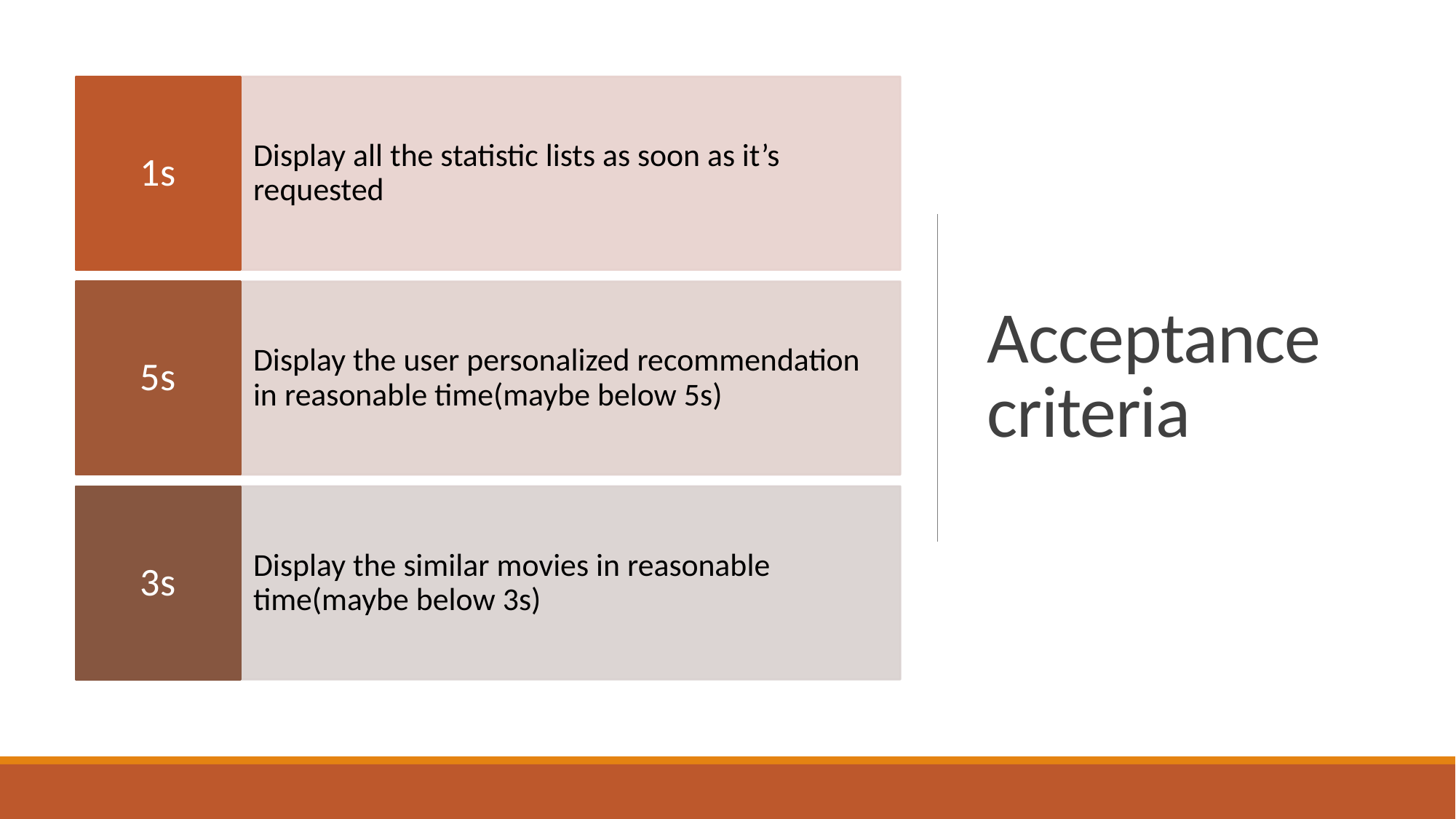

# Acceptance criteria
Display all the statistic lists as soon as it’s requested
1s
Display the user personalized recommendation in reasonable time(maybe below 5s)
5s
Display the similar movies in reasonable time(maybe below 3s)
3s